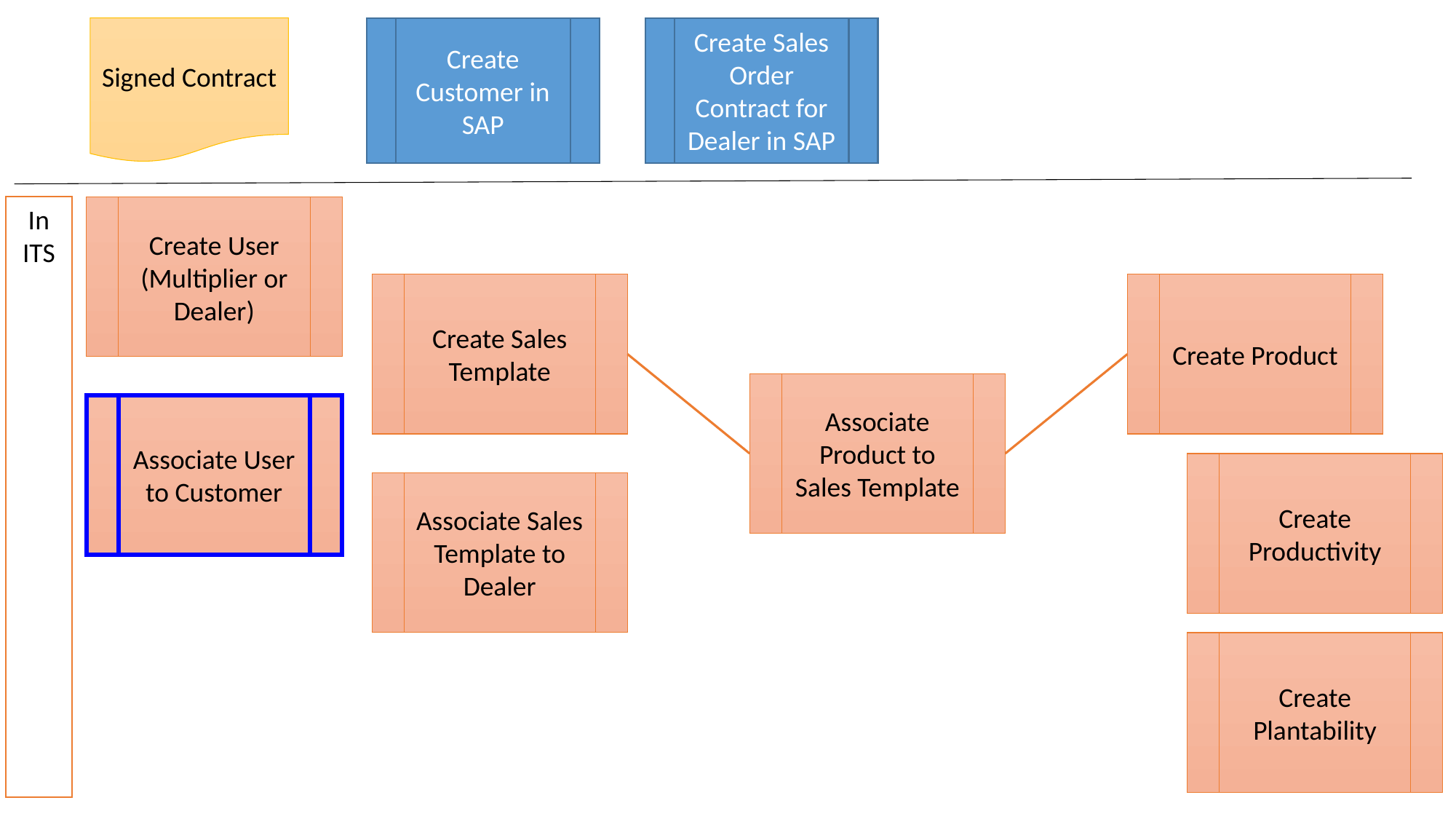

Signed Contract
Create Customer in SAP
Create Sales Order Contract for Dealer in SAP
In ITS

Create User (Multiplier or Dealer)
Create Sales Template
Create Product
Associate Product to Sales Template
Associate User to Customer
Create Productivity
Associate Sales Template to Dealer
Create Plantability